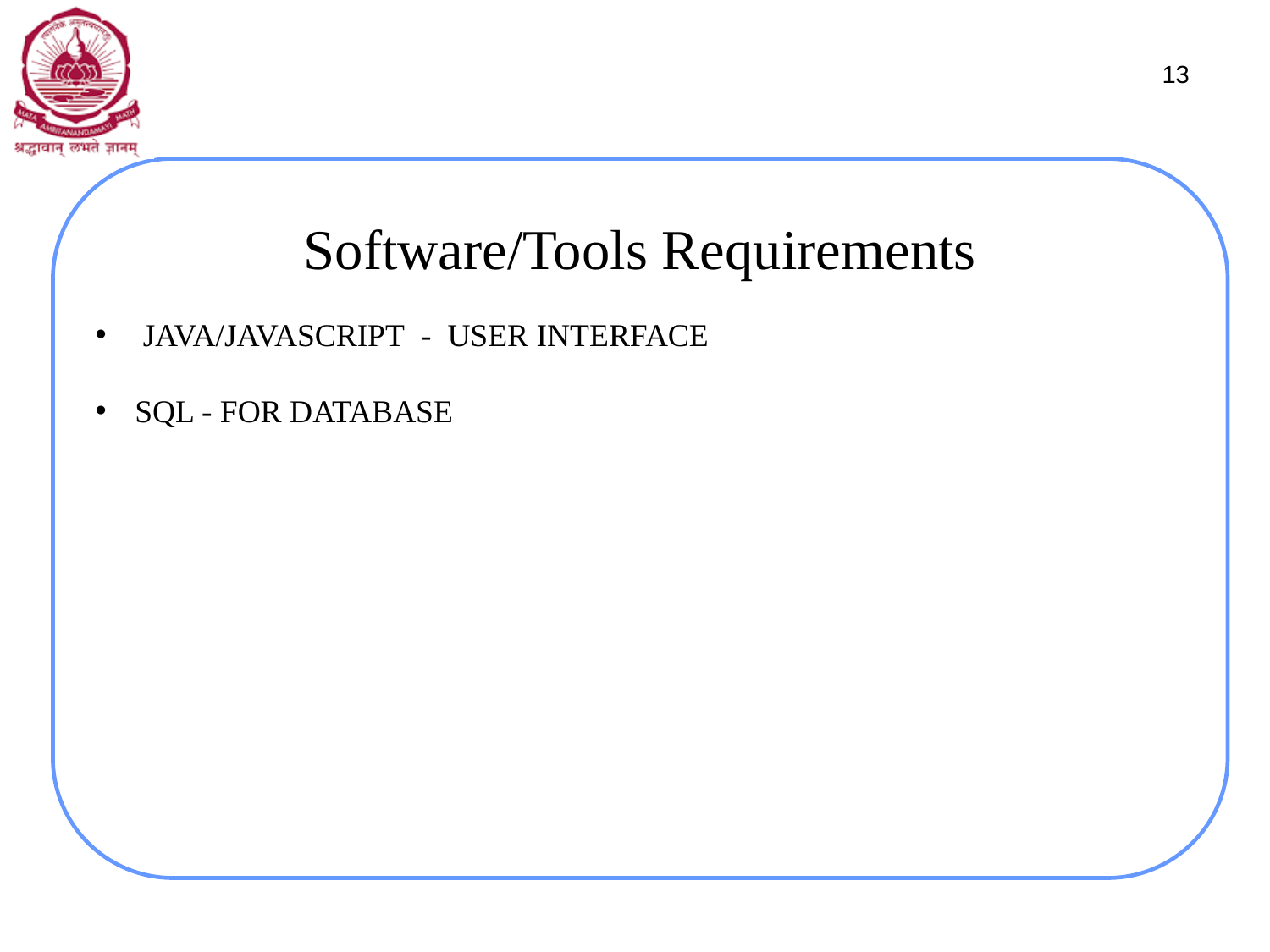

13
# Software/Tools Requirements
 JAVA/JAVASCRIPT  -  USER INTERFACE

SQL - FOR DATABASE